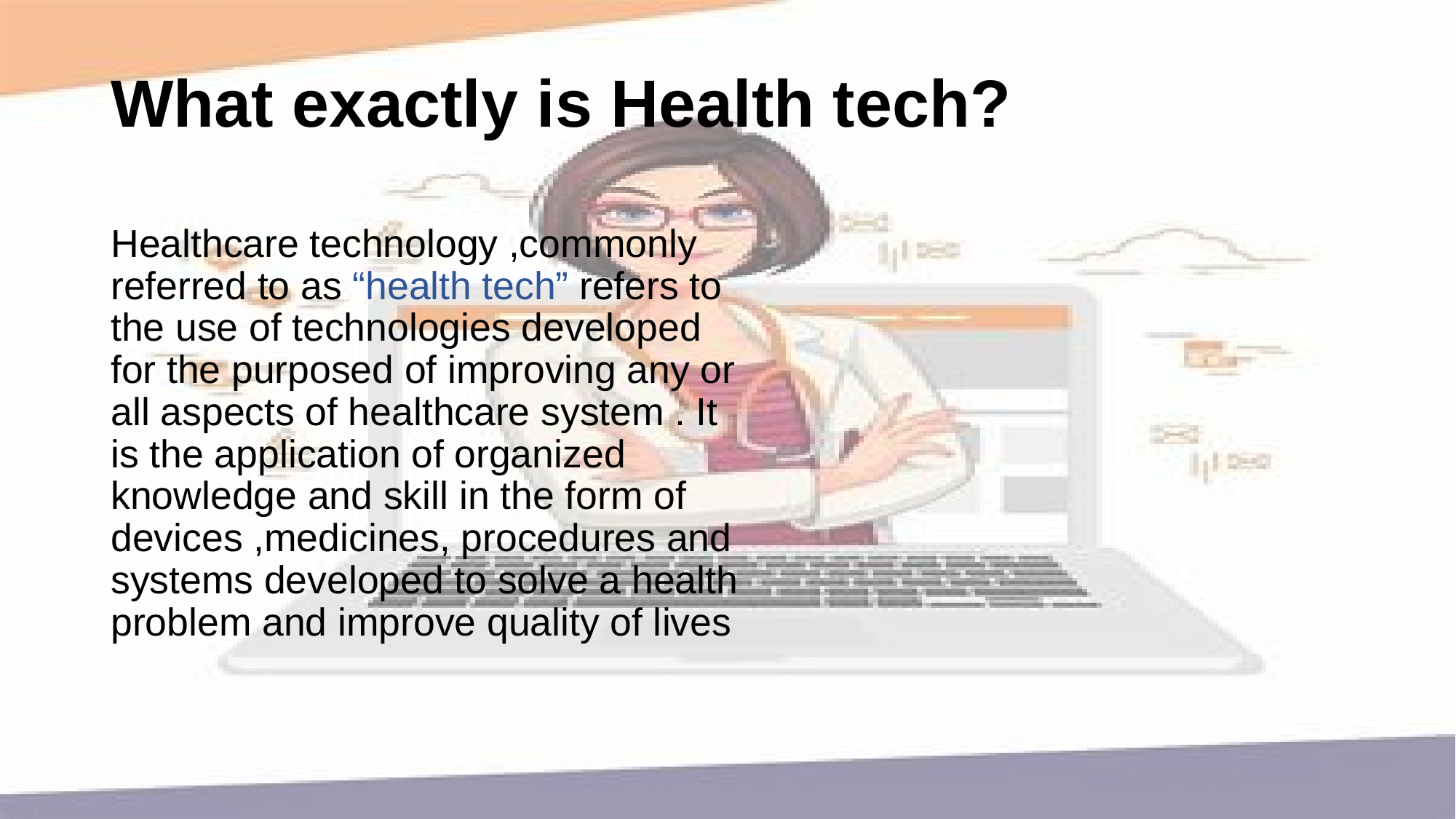

# What exactly is Health tech?
Healthcare technology ,commonly referred to as “health tech” refers to the use of technologies developed for the purposed of improving any or all aspects of healthcare system . It is the application of organized knowledge and skill in the form of devices ,medicines, procedures and systems developed to solve a health problem and improve quality of lives